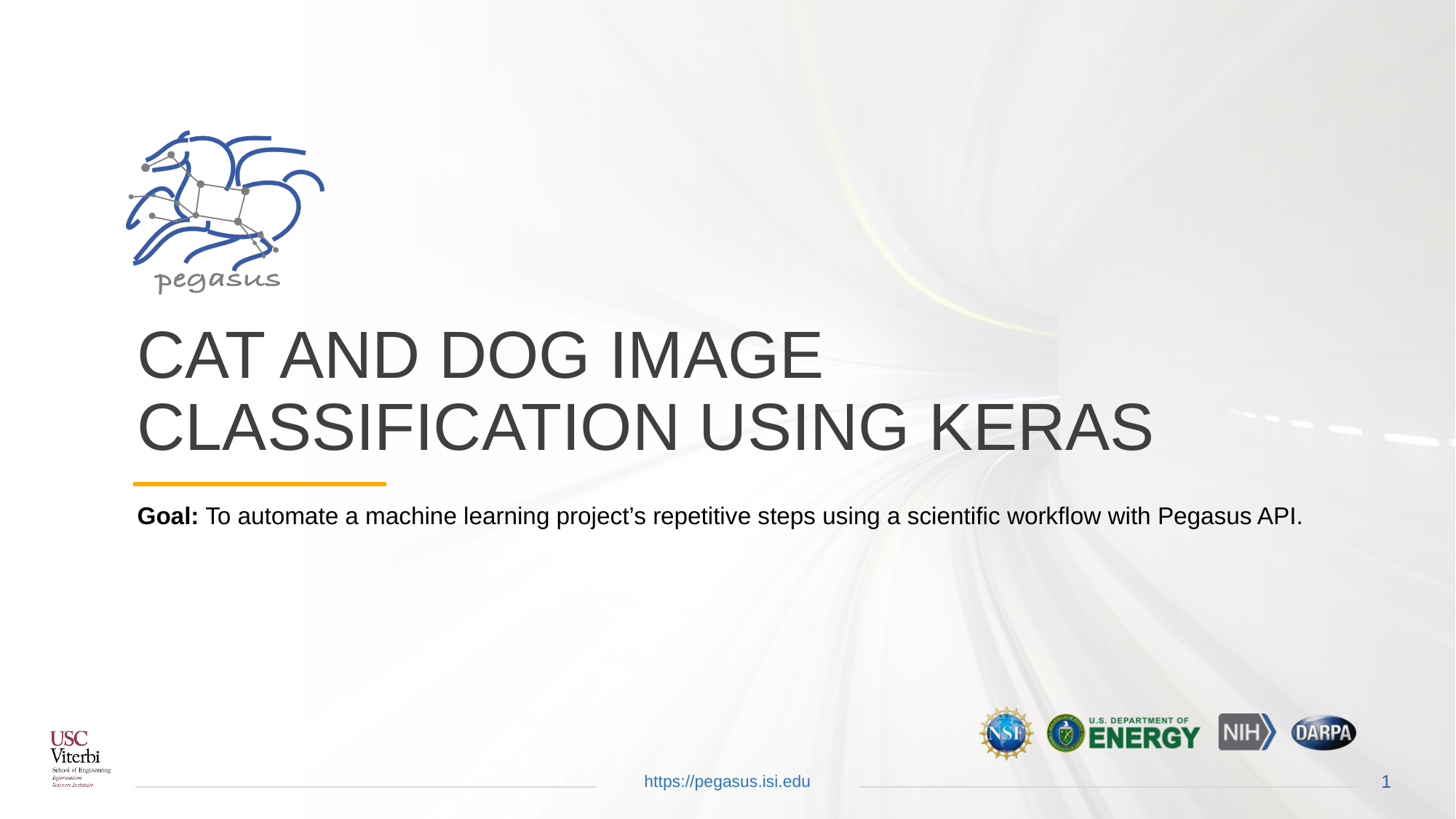

# CAT AND DOG IMAGE CLASSIFICATION USING KERAS
Goal: To automate a machine learning project’s repetitive steps using a scientific workflow with Pegasus API.

https://pegasus.isi.edu
1